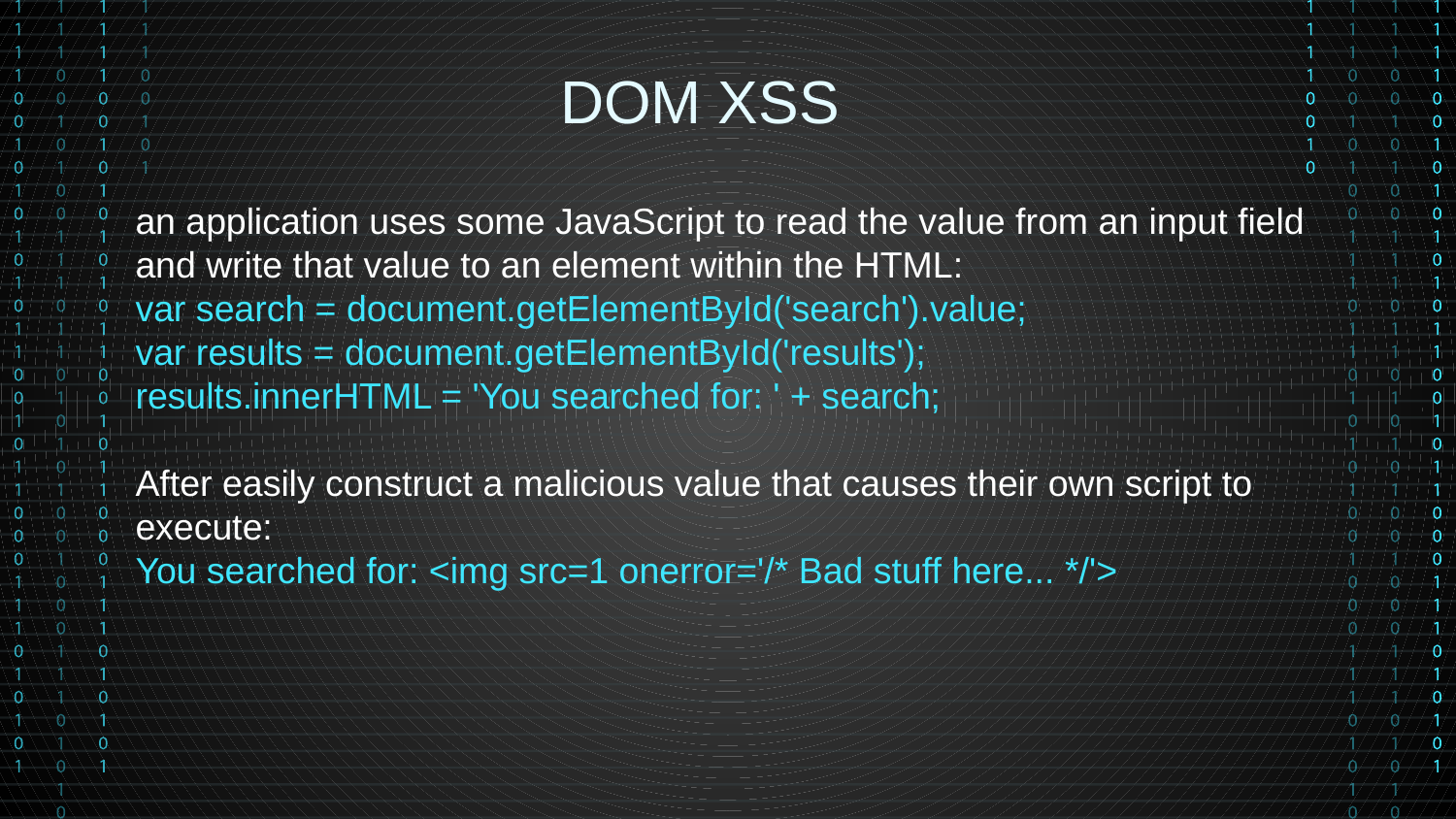

DOM XSS
an application uses some JavaScript to read the value from an input field and write that value to an element within the HTML:
var search = document.getElementById('search').value;
var results = document.getElementById('results');
results.innerHTML = 'You searched for: ' + search;

After easily construct a malicious value that causes their own script to execute:
You searched for: <img src=1 onerror='/* Bad stuff here... */'>